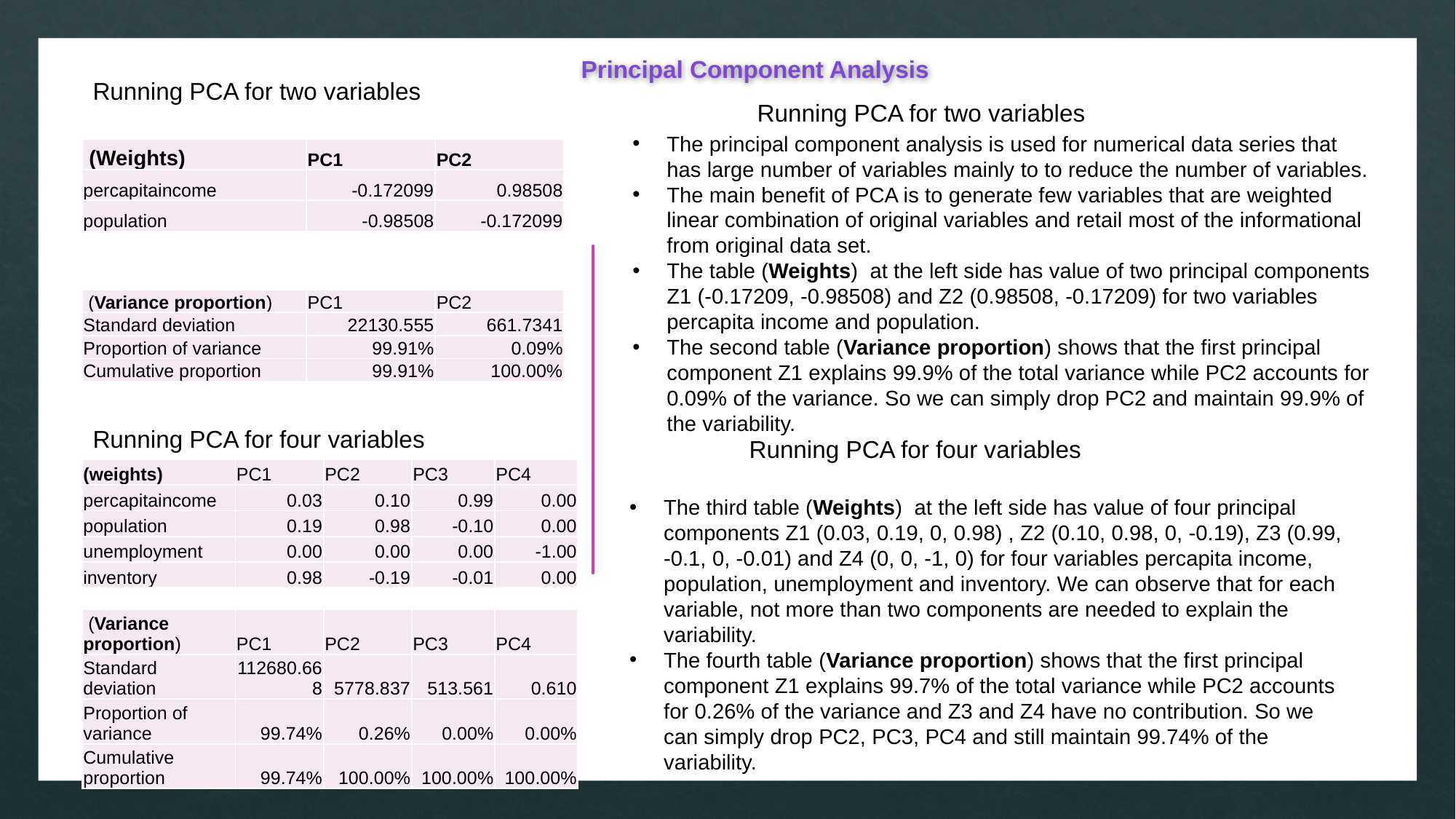

# Principal Component Analysis
Running PCA for two variables
Running PCA for two variables
The principal component analysis is used for numerical data series that has large number of variables mainly to to reduce the number of variables.
The main benefit of PCA is to generate few variables that are weighted linear combination of original variables and retail most of the informational from original data set.
The table (Weights)  at the left side has value of two principal components Z1 (-0.17209, -0.98508) and Z2 (0.98508, -0.17209) for two variables percapita income and population.
The second table (Variance proportion) shows that the first principal component Z1 explains 99.9% of the total variance while PC2 accounts for 0.09% of the variance. So we can simply drop PC2 and maintain 99.9% of the variability.

| (Weights) | PC1 | PC2 |
| --- | --- | --- |
| percapitaincome | -0.172099 | 0.98508 |
| population | -0.98508 | -0.172099 |
| (Variance proportion) | PC1 | PC2 |
| --- | --- | --- |
| Standard deviation | 22130.555 | 661.7341 |
| Proportion of variance | 99.91% | 0.09% |
| Cumulative proportion | 99.91% | 100.00% |
Running PCA for four variables
Running PCA for four variables
| (weights) | PC1 | PC2 | PC3 | PC4 |
| --- | --- | --- | --- | --- |
| percapitaincome | 0.03 | 0.10 | 0.99 | 0.00 |
| population | 0.19 | 0.98 | -0.10 | 0.00 |
| unemployment | 0.00 | 0.00 | 0.00 | -1.00 |
| inventory | 0.98 | -0.19 | -0.01 | 0.00 |
The third table (Weights)  at the left side has value of four principal components Z1 (0.03, 0.19, 0, 0.98) , Z2 (0.10, 0.98, 0, -0.19), Z3 (0.99, -0.1, 0, -0.01) and Z4 (0, 0, -1, 0) for four variables percapita income, population, unemployment and inventory. We can observe that for each variable, not more than two components are needed to explain the variability.
The fourth table (Variance proportion) shows that the first principal component Z1 explains 99.7% of the total variance while PC2 accounts for 0.26% of the variance and Z3 and Z4 have no contribution. So we can simply drop PC2, PC3, PC4 and still maintain 99.74% of the variability.

| (Variance proportion) | PC1 | PC2 | PC3 | PC4 |
| --- | --- | --- | --- | --- |
| Standard deviation | 112680.668 | 5778.837 | 513.561 | 0.610 |
| Proportion of variance | 99.74% | 0.26% | 0.00% | 0.00% |
| Cumulative proportion | 99.74% | 100.00% | 100.00% | 100.00% |